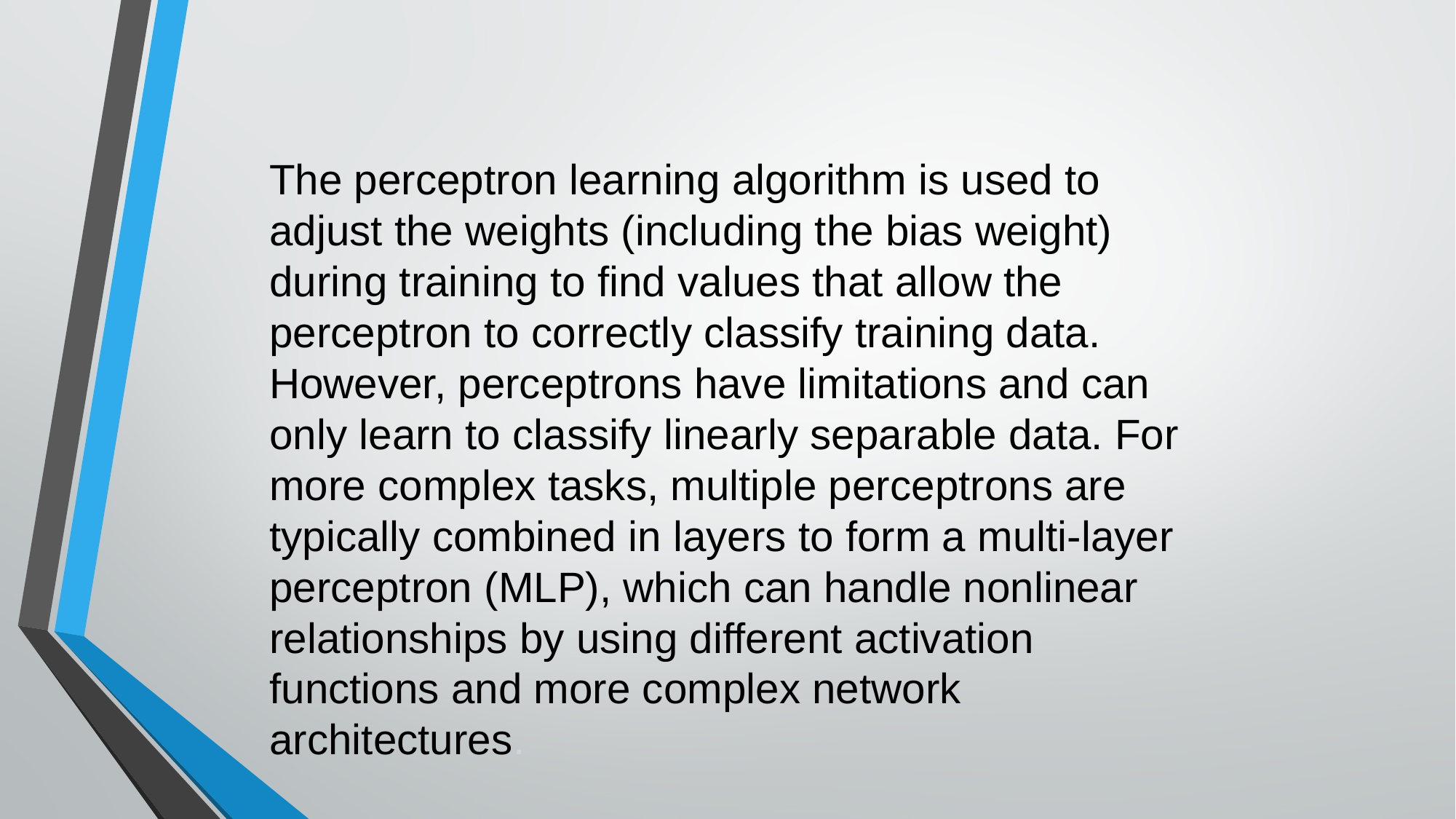

The perceptron learning algorithm is used to adjust the weights (including the bias weight) during training to find values that allow the perceptron to correctly classify training data. However, perceptrons have limitations and can only learn to classify linearly separable data. For more complex tasks, multiple perceptrons are typically combined in layers to form a multi-layer perceptron (MLP), which can handle nonlinear relationships by using different activation functions and more complex network architectures.